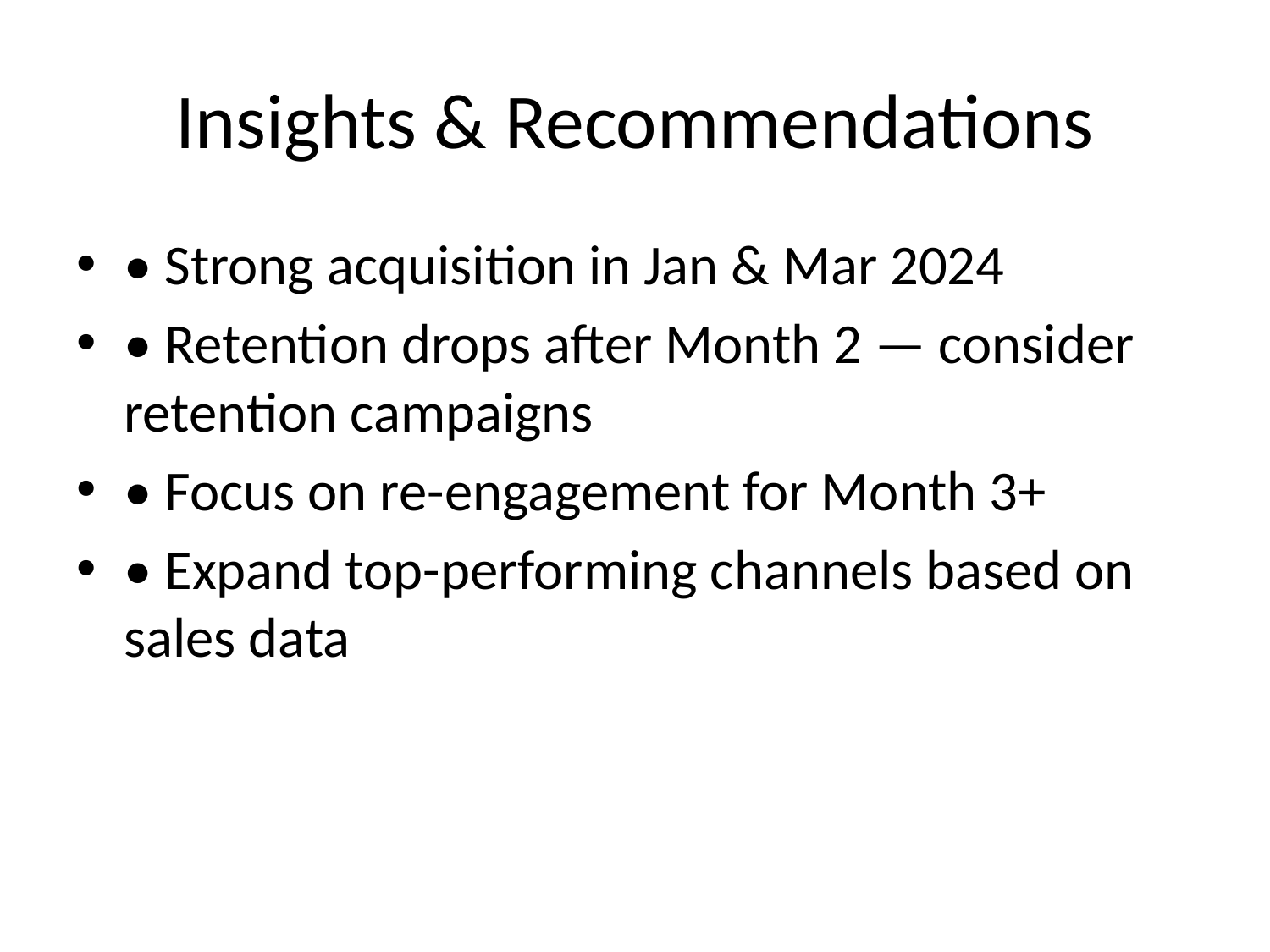

# Insights & Recommendations
• Strong acquisition in Jan & Mar 2024
• Retention drops after Month 2 — consider retention campaigns
• Focus on re-engagement for Month 3+
• Expand top-performing channels based on sales data